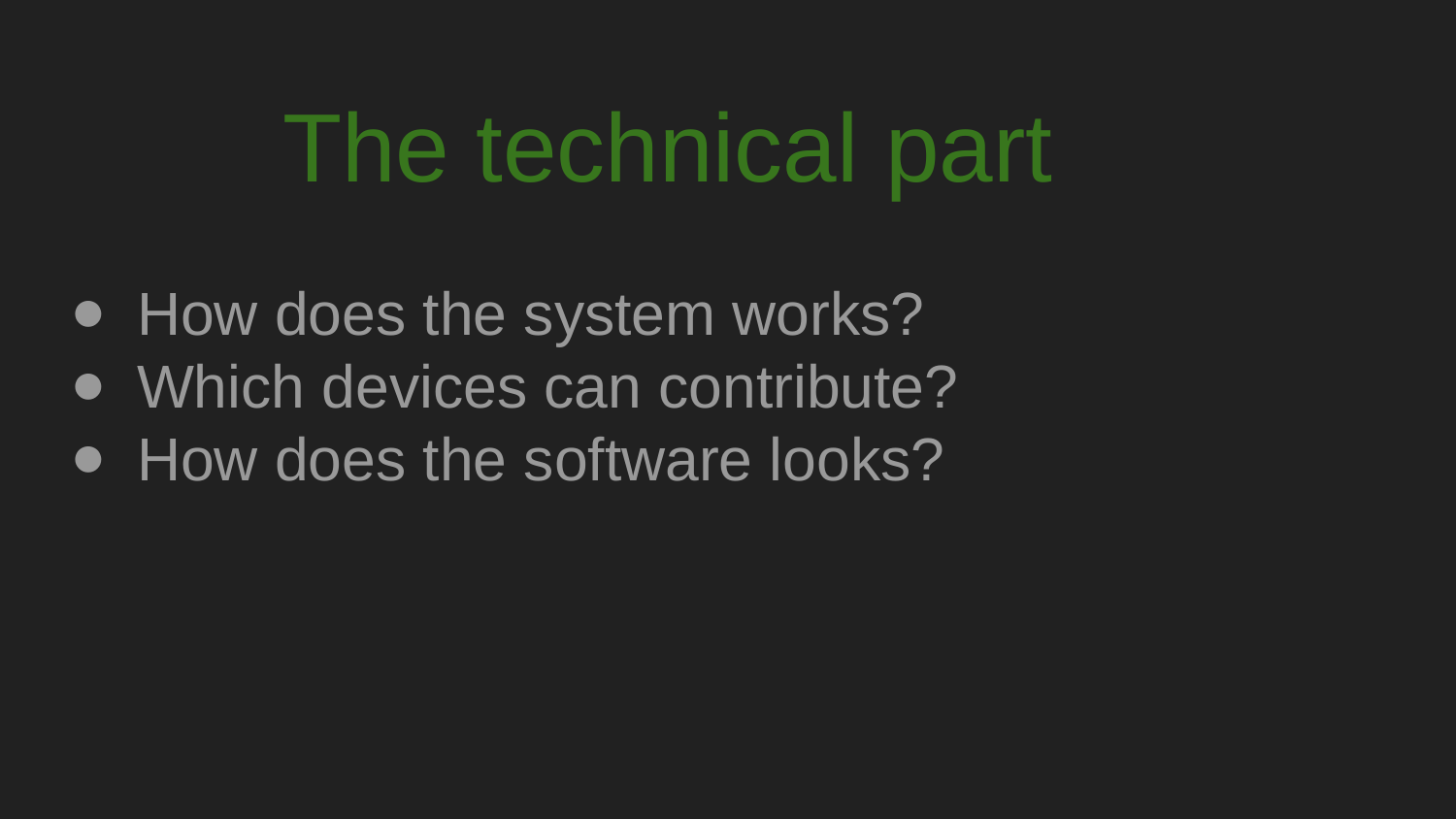

# The technical part

How does the system works?
Which devices can contribute?
How does the software looks?